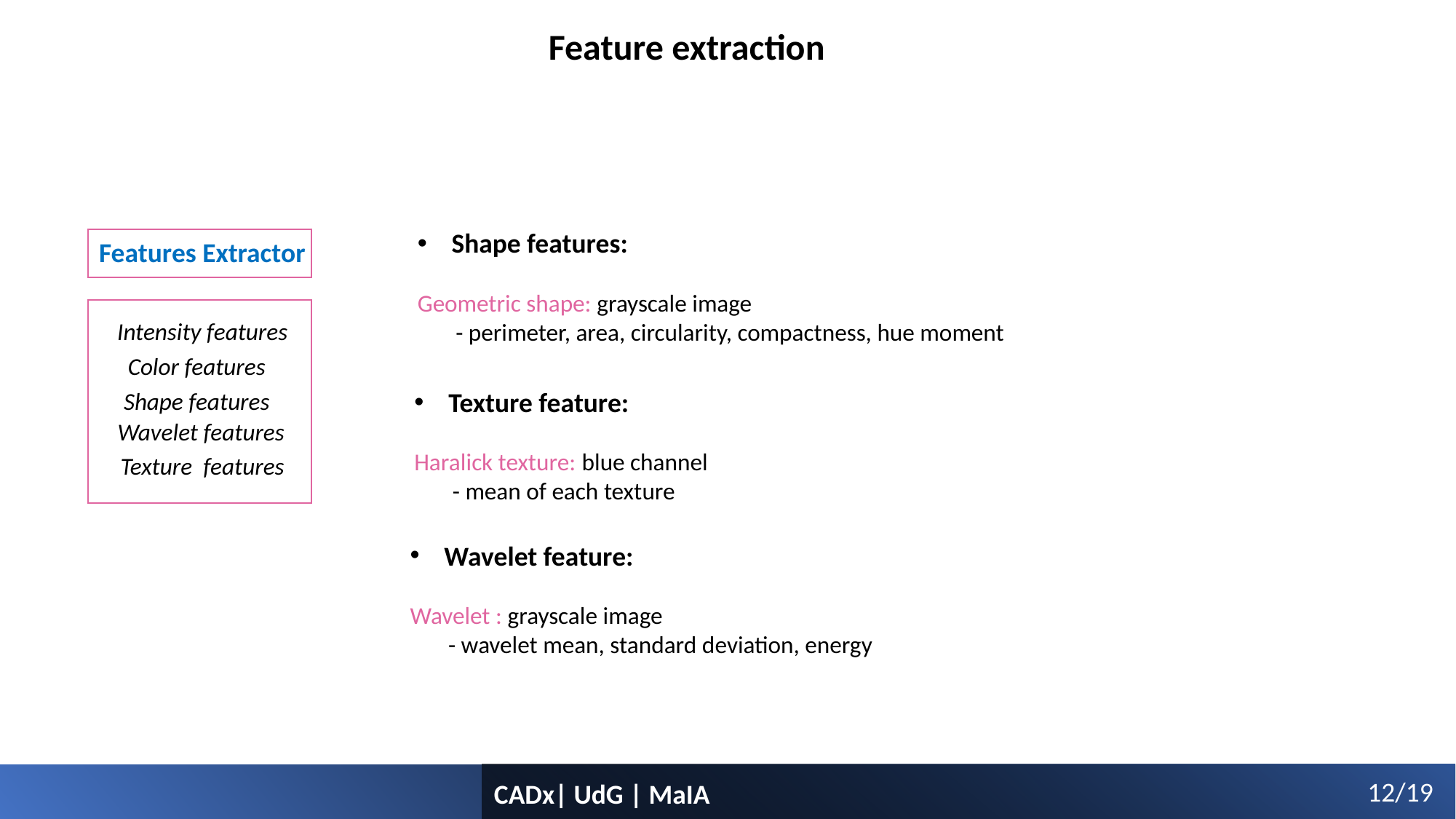

Feature extraction
Shape features:

Geometric shape: grayscale image
       - perimeter, area, circularity, compactness, hue moment
Features Extractor

Intensity features
Color features
Texture feature:

Haralick texture: blue channel
       - mean of each texture
Shape features
Wavelet features
Texture  features
Wavelet feature:

Wavelet : grayscale image
       - wavelet mean, standard deviation, energy

12/19
CADx| UdG | MaIA